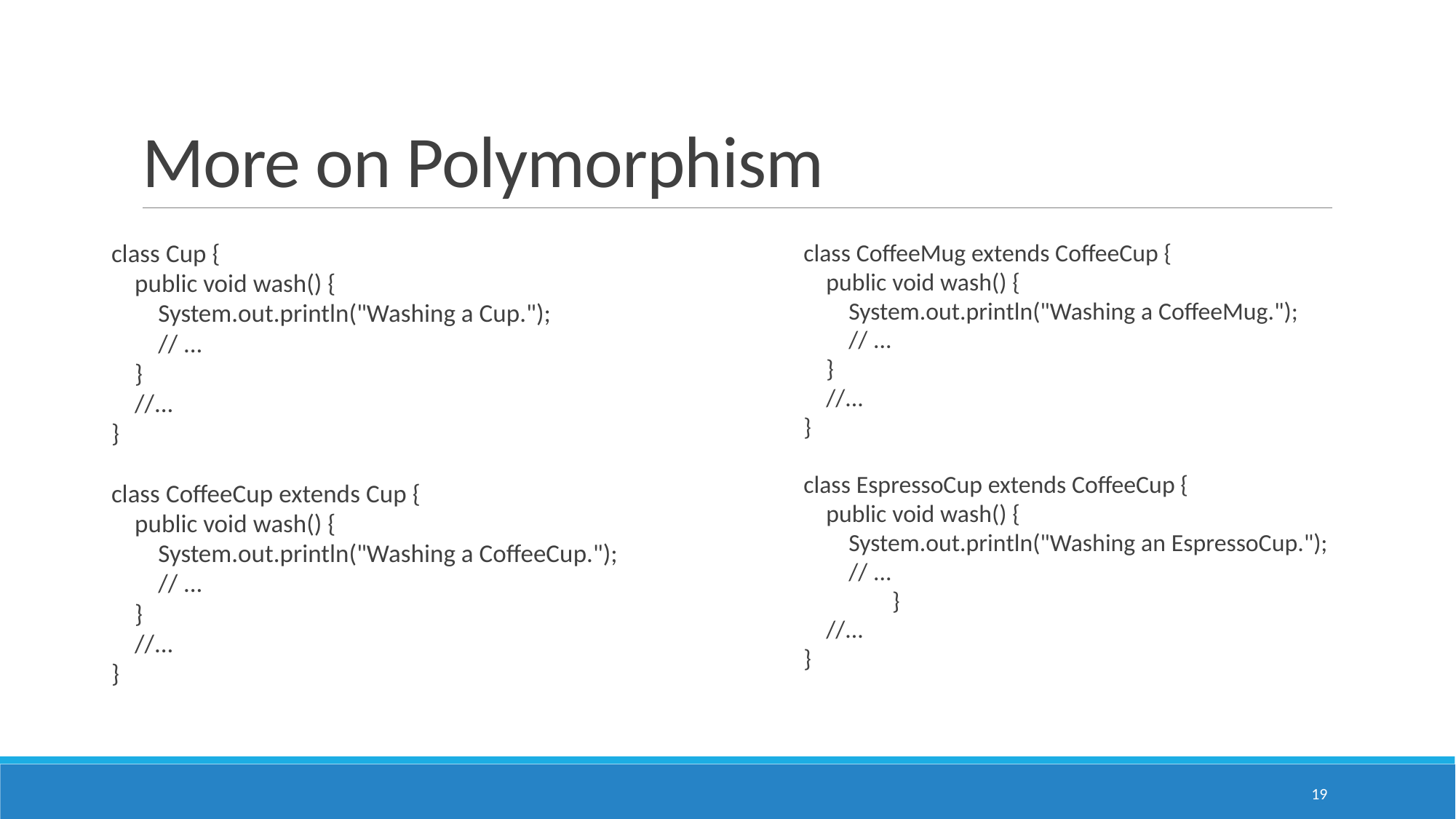

# More on Polymorphism
class Cup {
    public void wash() {
        System.out.println("Washing a Cup.");
        // ...
    }
    //...
}

class CoffeeCup extends Cup {
    public void wash() {
        System.out.println("Washing a CoffeeCup.");
        // ...
    }
    //...
}

class CoffeeMug extends CoffeeCup {
    public void wash() {
        System.out.println("Washing a CoffeeMug.");
        // ...
    }
    //...
}

class EspressoCup extends CoffeeCup {
    public void wash() {
        System.out.println("Washing an EspressoCup.");
        // ...
	}
    //...
}
19